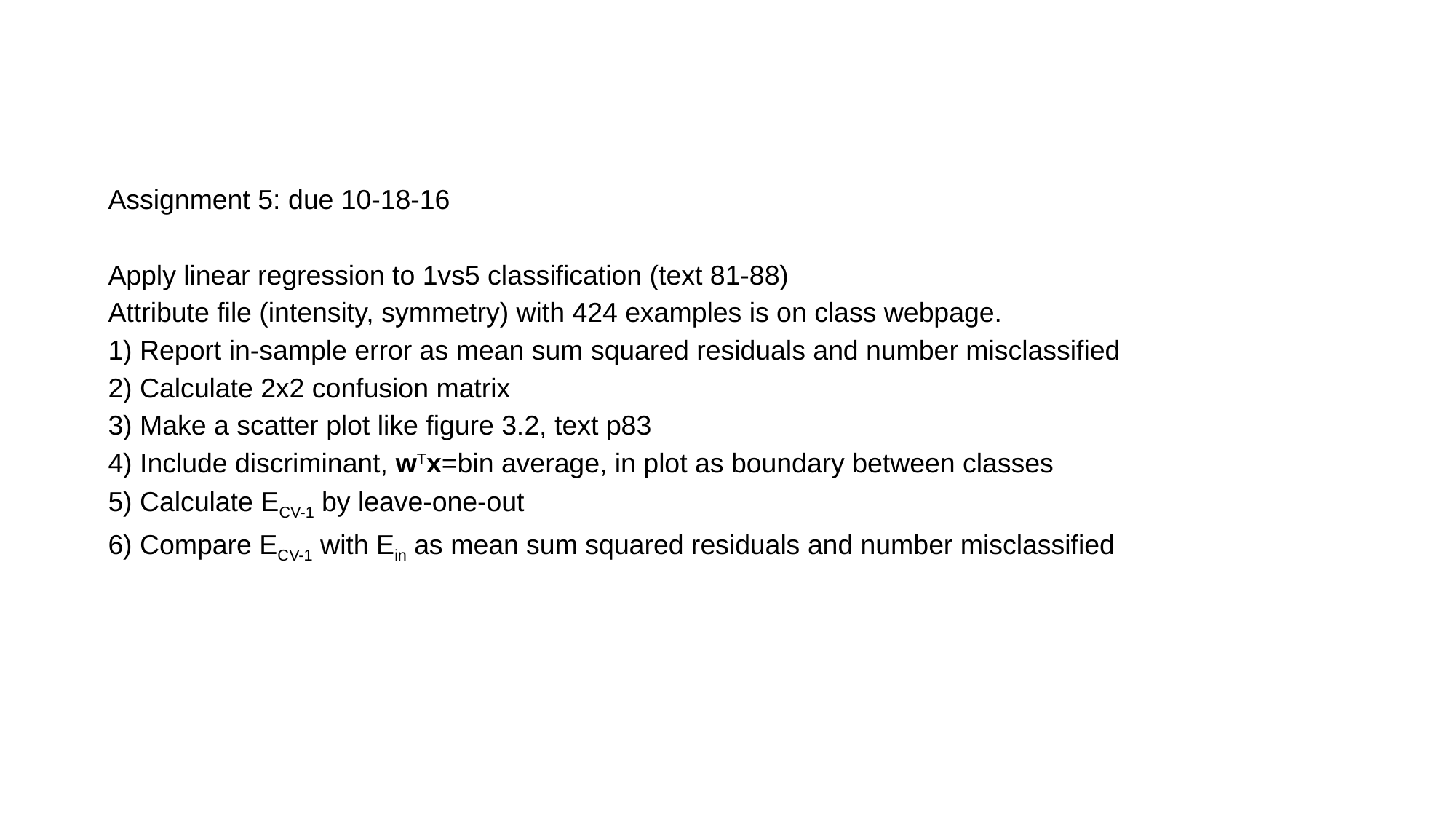

Assignment 5: due 10-18-16

Apply linear regression to 1vs5 classification (text 81-88)
Attribute file (intensity, symmetry) with 424 examples is on class webpage.
1) Report in-sample error as mean sum squared residuals and number misclassified
2) Calculate 2x2 confusion matrix
3) Make a scatter plot like figure 3.2, text p83
4) Include discriminant, wTx=bin average, in plot as boundary between classes
5) Calculate ECV-1 by leave-one-out
6) Compare ECV-1 with Ein as mean sum squared residuals and number misclassified